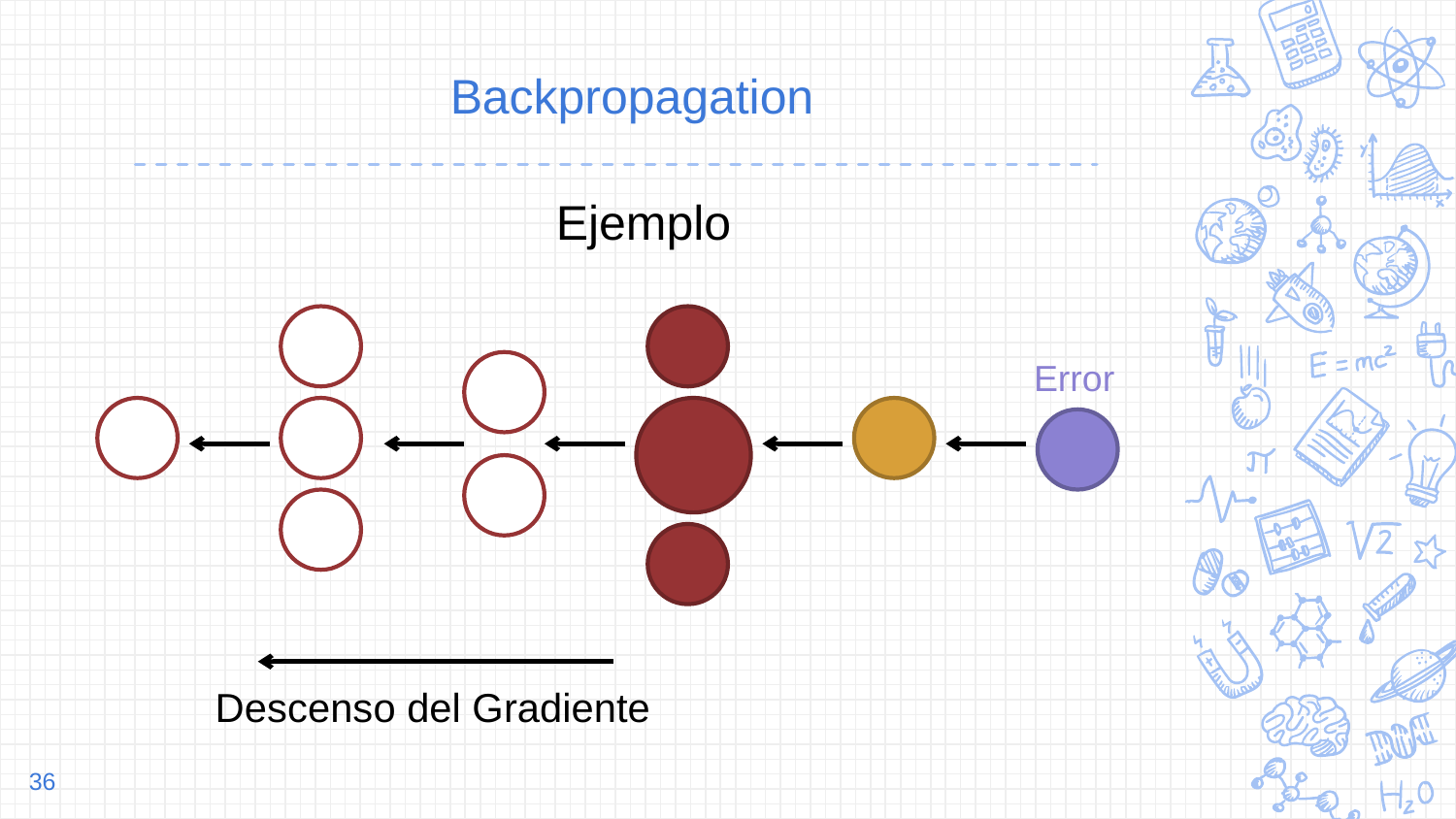

# Backpropagation
Ejemplo

Error

Descenso del Gradiente
36